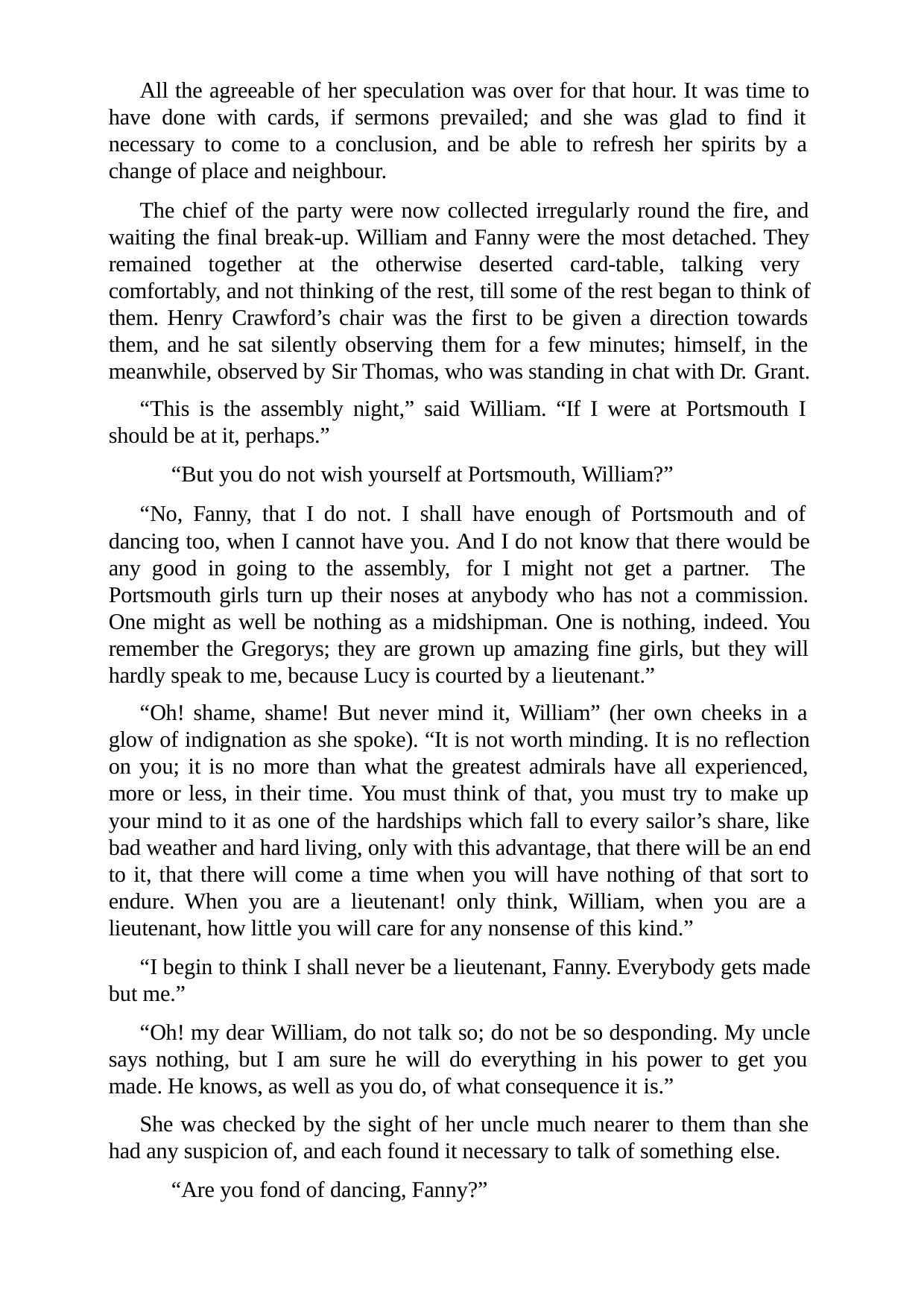

All the agreeable of her speculation was over for that hour. It was time to  have done with cards, if sermons prevailed; and she was glad to find it  necessary to come to a conclusion, and be able to refresh her spirits by a  change of place and neighbour.
The chief of the party were now collected irregularly round the fire, and  waiting the final break-up. William and Fanny were the most detached. They  remained together at the otherwise deserted card-table, talking very  comfortably, and not thinking of the rest, till some of the rest began to think of  them. Henry Crawford’s chair was the first to be given a direction towards  them, and he sat silently observing them for a few minutes; himself, in the  meanwhile, observed by Sir Thomas, who was standing in chat with Dr. Grant.
“This is the assembly night,” said William. “If I were at Portsmouth I  should be at it, perhaps.”
“But you do not wish yourself at Portsmouth, William?”
“No, Fanny, that I do not. I shall have enough of Portsmouth and of  dancing too, when I cannot have you. And I do not know that there would be  any good in going to the assembly, for I might not get a partner.  The  Portsmouth girls turn up their noses at anybody who has not a commission.  One might as well be nothing as a midshipman. One is nothing, indeed. You  remember the Gregorys; they are grown up amazing fine girls, but they will  hardly speak to me, because Lucy is courted by a lieutenant.”
“Oh! shame, shame! But never mind it, William” (her own cheeks in a  glow of indignation as she spoke). “It is not worth minding. It is no reflection  on you; it is no more than what the greatest admirals have all experienced,  more or less, in their time. You must think of that, you must try to make up  your mind to it as one of the hardships which fall to every sailor’s share, like  bad weather and hard living, only with this advantage, that there will be an end  to it, that there will come a time when you will have nothing of that sort to  endure. When you are a lieutenant! only think, William, when you are a  lieutenant, how little you will care for any nonsense of this kind.”
“I begin to think I shall never be a lieutenant, Fanny. Everybody gets made  but me.”
“Oh! my dear William, do not talk so; do not be so desponding. My uncle  says nothing, but I am sure he will do everything in his power to get you  made. He knows, as well as you do, of what consequence it is.”
She was checked by the sight of her uncle much nearer to them than she  had any suspicion of, and each found it necessary to talk of something else.
“Are you fond of dancing, Fanny?”